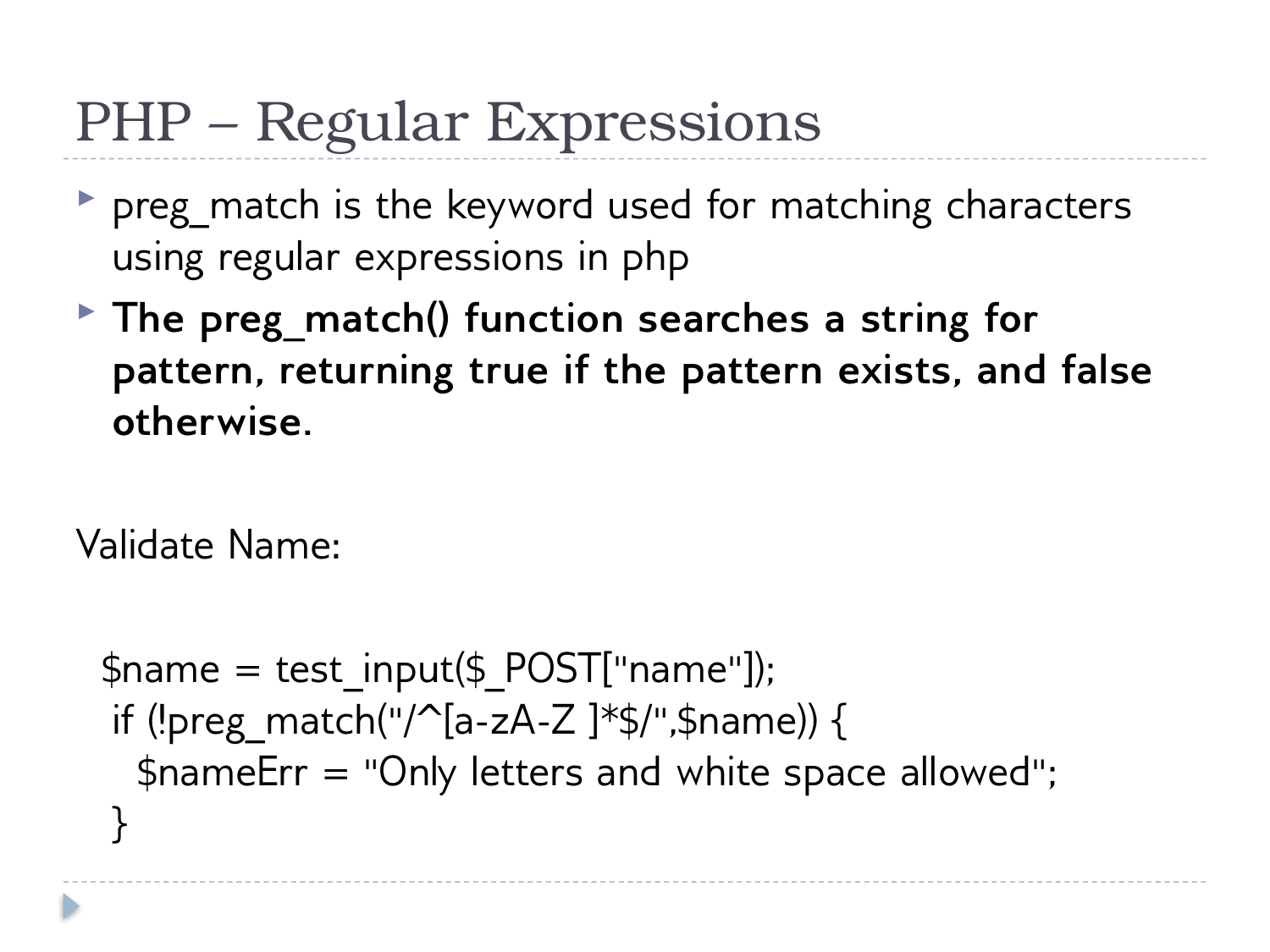

# PHP – Regular Expressions
preg_match is the keyword used for matching characters using regular expressions in php
The preg_match() function searches a string for pattern, returning true if the pattern exists, and false otherwise.

Validate Name:

  $name = test_input($_POST["name"]);
if (!preg_match("/^[a-zA-Z ]*$/",$name)) {
  $nameErr = "Only letters and white space allowed";
}